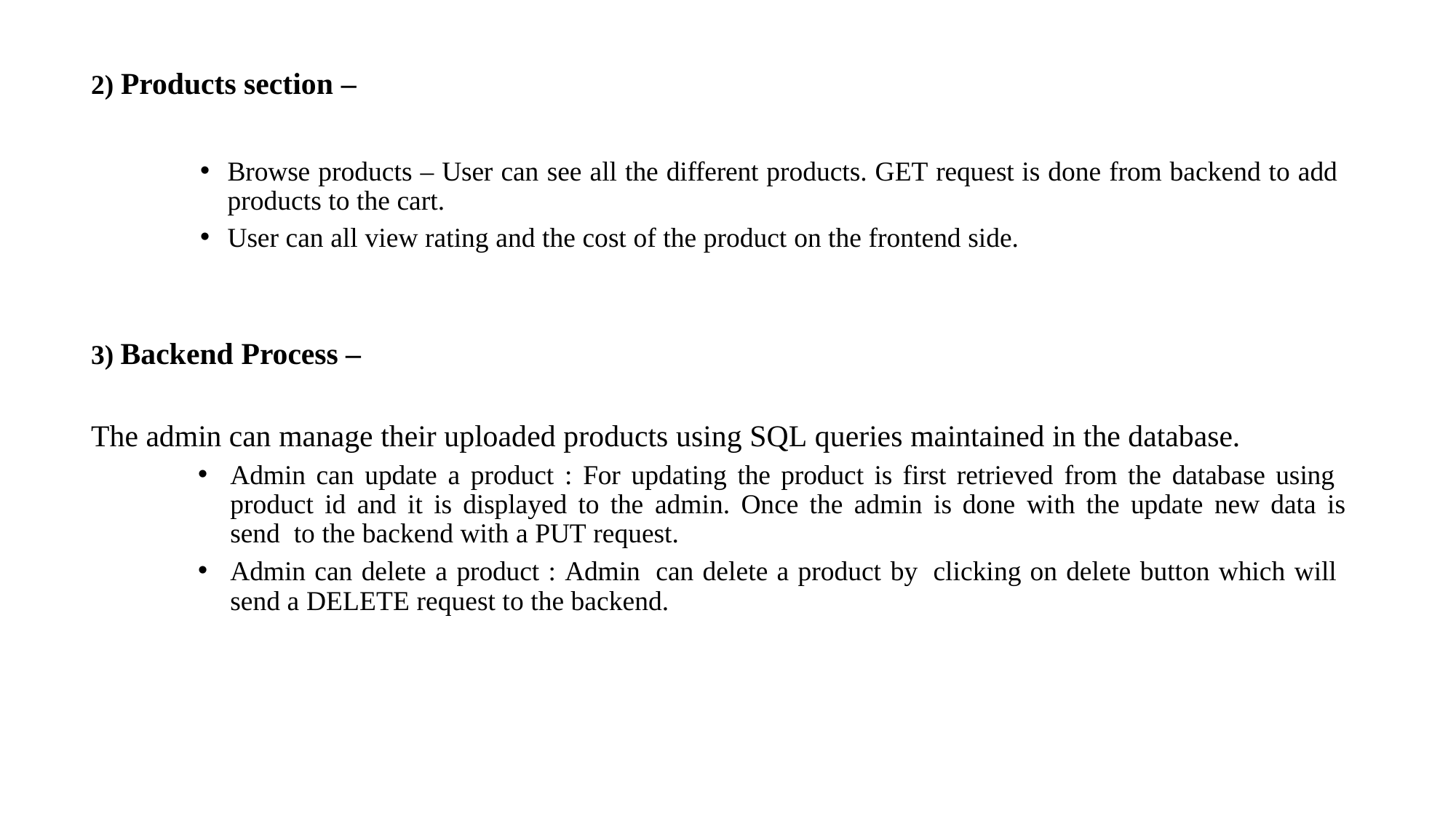

# 2) Products section –
Browse products – User can see all the different products. GET request is done from backend to add  products to the cart.
User can all view rating and the cost of the product on the frontend side.

Backend Process –

The admin can manage their uploaded products using SQL queries maintained in the database.
Admin can update a product : For updating the product is first retrieved from the database using  product id and it is displayed to the admin. Once the admin is done with the update new data is send  to the backend with a PUT request.
Admin can delete a product : Admin can delete a product by clicking on delete button which will  send a DELETE request to the backend.